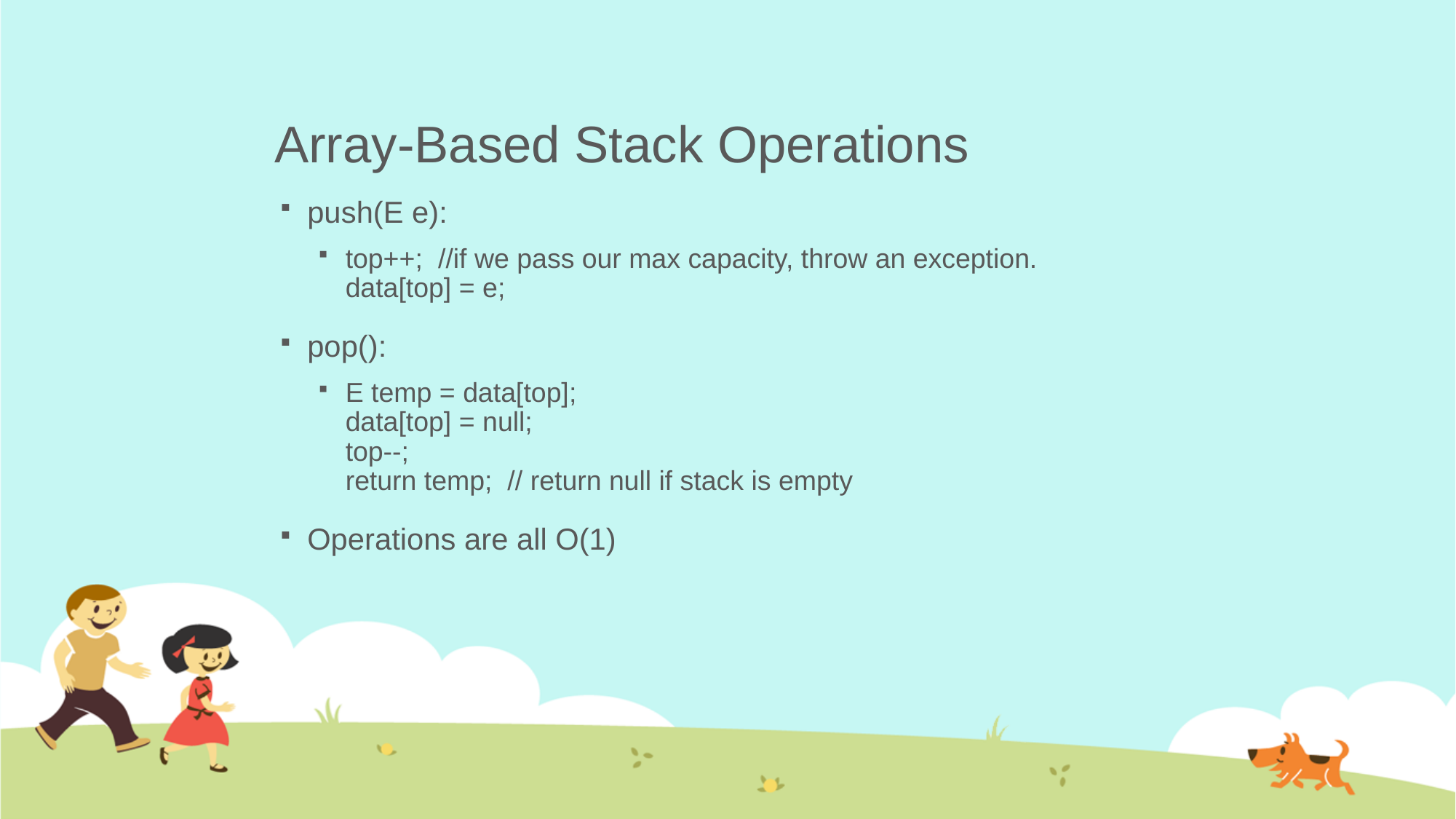

# Array-Based Stack Operations
push(E e):
top++;  //if we pass our max capacity, throw an exception.
data[top] = e;
pop():
E temp = data[top];
data[top] = null;
top--;
return temp;  // return null if stack is empty
Operations are all O(1)